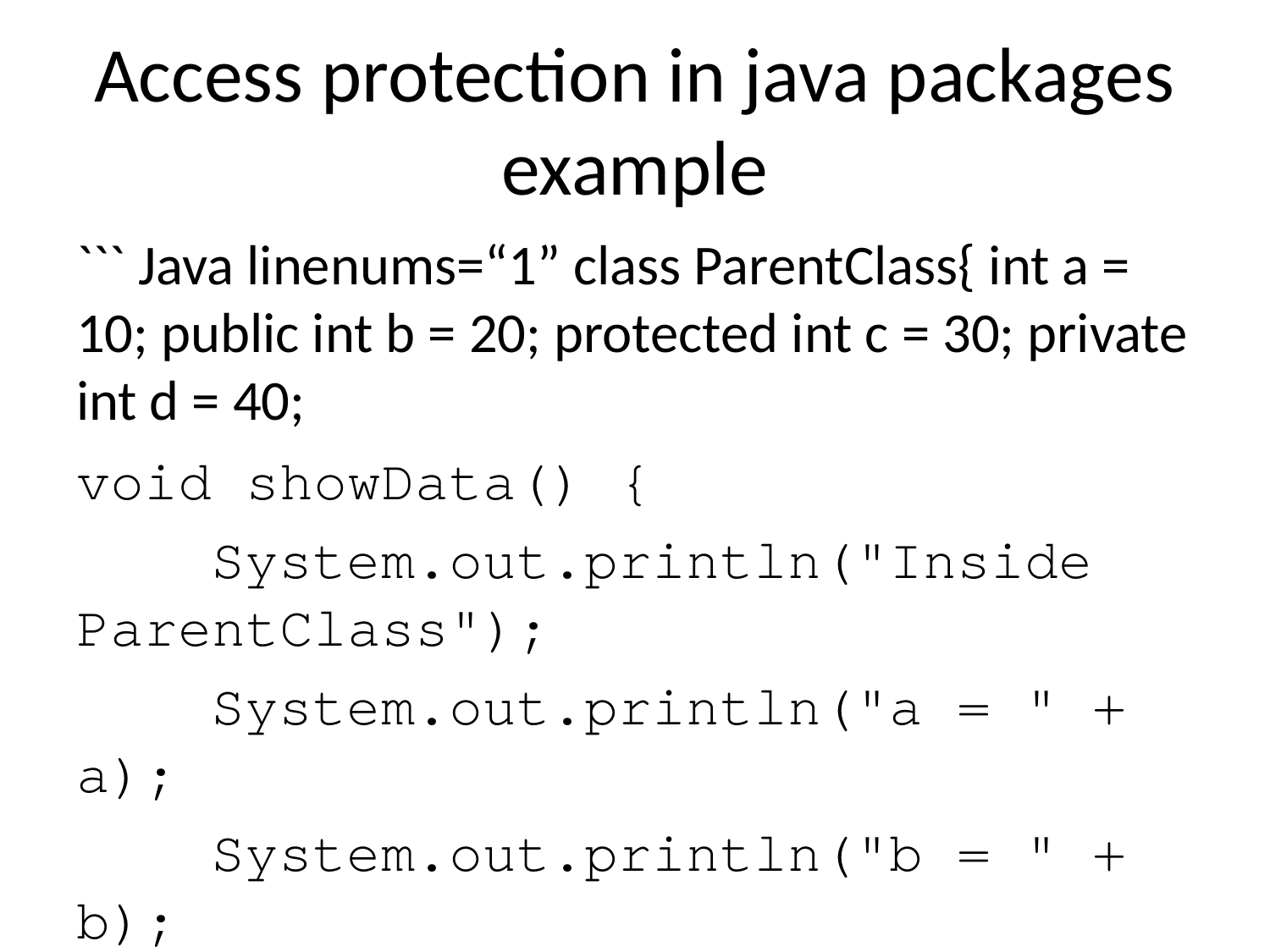

# Access protection in java packages example
``` Java linenums=“1” class ParentClass{ int a = 10; public int b = 20; protected int c = 30; private int d = 40;
void showData() {
    System.out.println("Inside ParentClass");
    System.out.println("a = " + a);
    System.out.println("b = " + b);
    System.out.println("c = " + c);
    System.out.println("d = " + d);
}
}

---

## Access protection in java packages example

``` Java linenums="1"
class ChildClass extends ParentClass {

    void accessData() {
        System.out.println("Inside ChildClass");
        System.out.println("a = " + a);
        System.out.println("b = " + b);
        System.out.println("c = " + c);
        //System.out.println("d = " + d);   // private member can't be accessed
    }

}